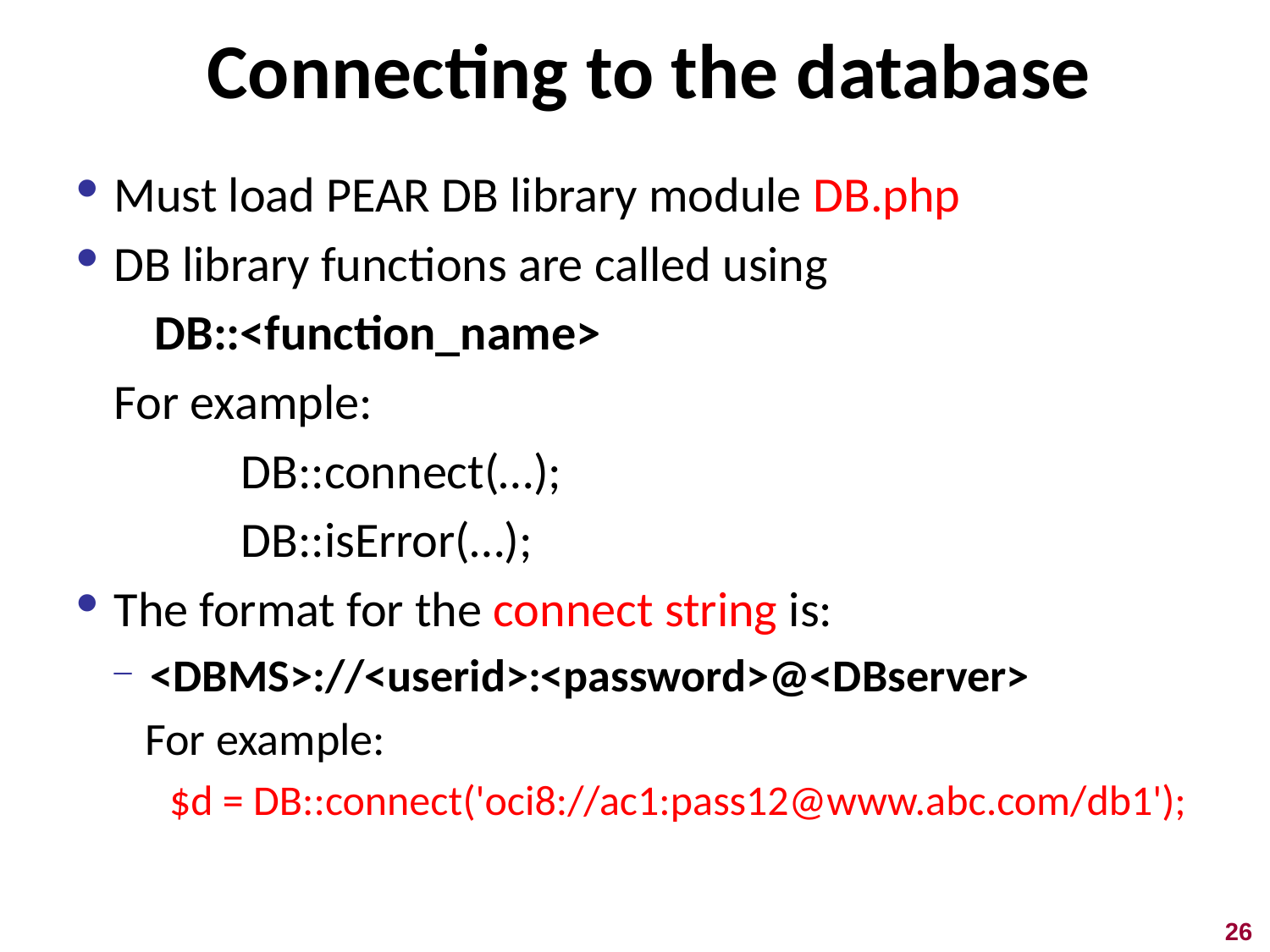

# Connecting to the database
Must load PEAR DB library module DB.php
DB library functions are called using
       DB::<function_name>
	For example:
		DB::connect(…);
		DB::isError(…);
The format for the connect string is:
<DBMS>://<userid>:<password>@<DBserver>
   For example:
  $d = DB::connect('oci8://ac1:pass12@www.abc.com/db1');
26